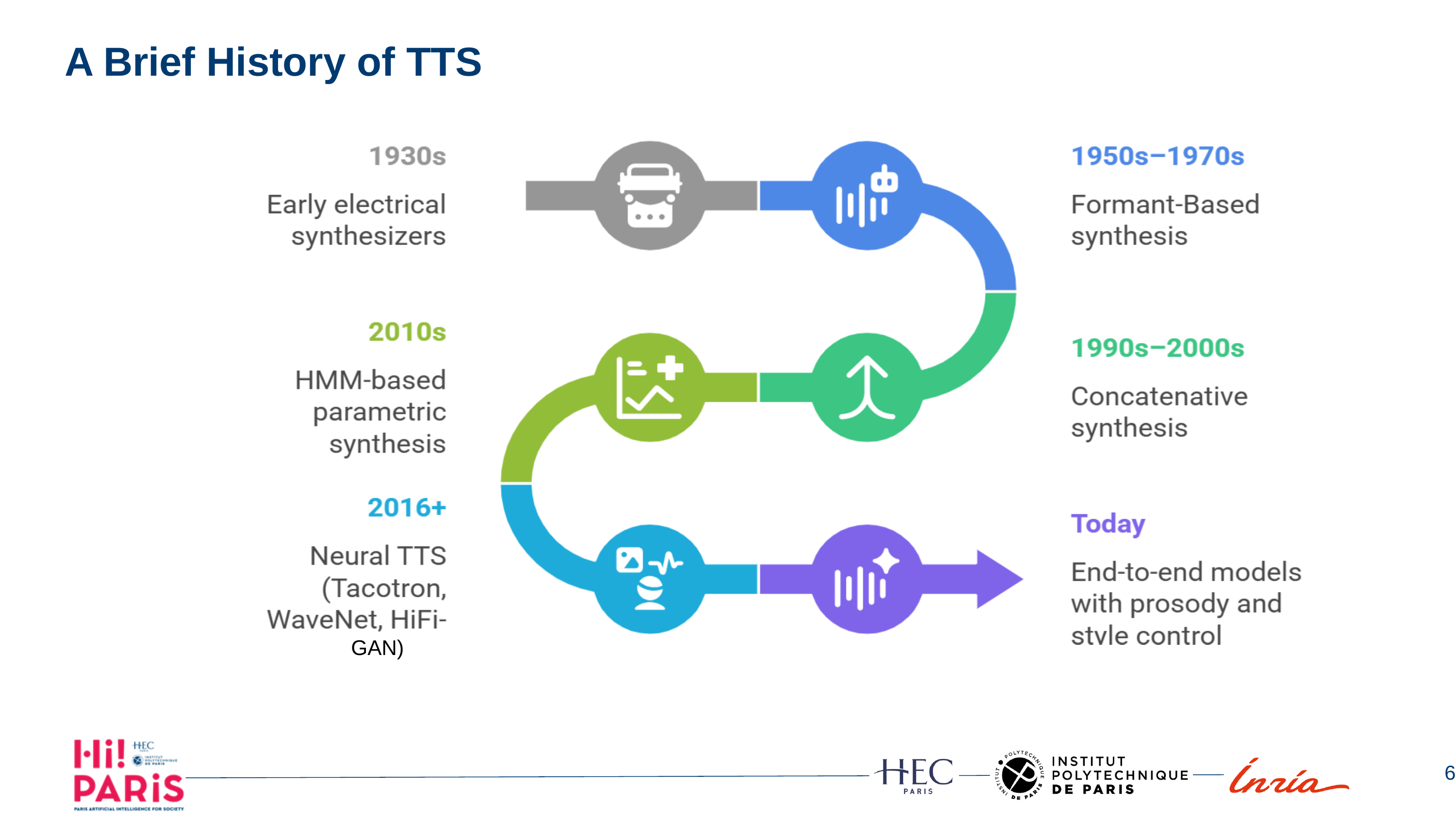

A Brief History of TTS

GAN)

6